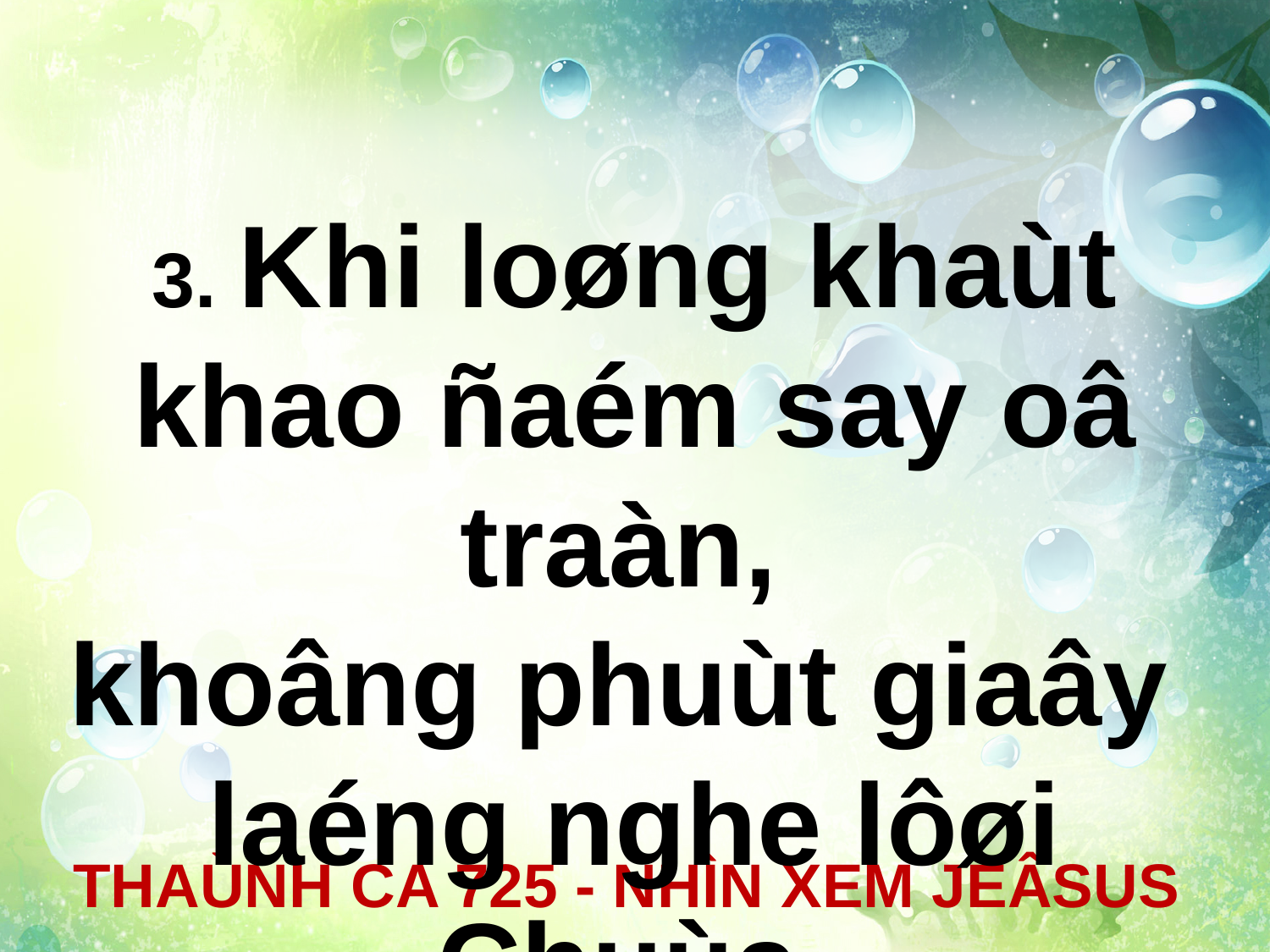

3. Khi loøng khaùt khao ñaém say oâ traàn,
khoâng phuùt giaây
laéng nghe lôøi Chuùa.
THAÙNH CA 725 - NHÌN XEM JEÂSUS